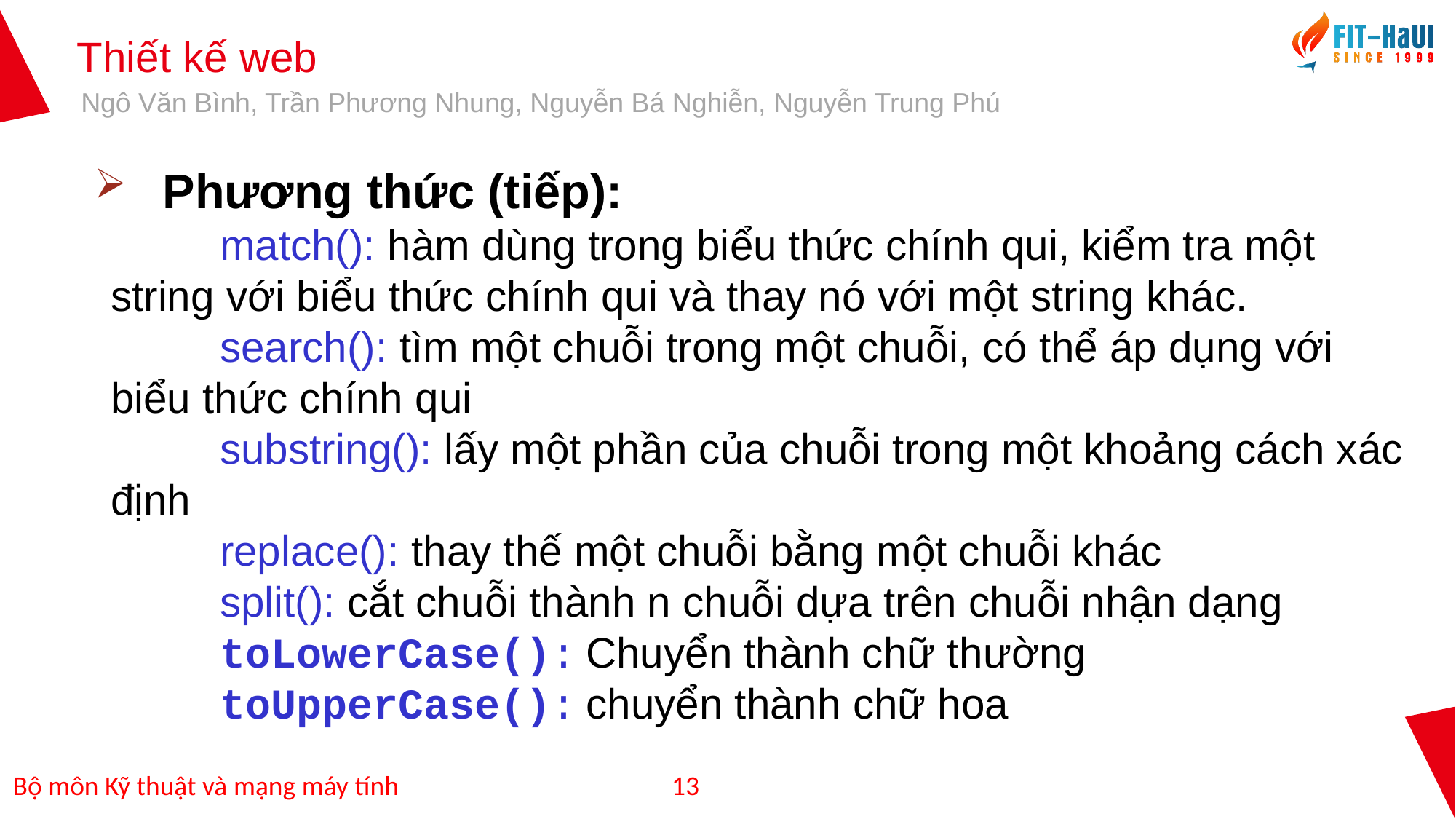

Phương thức (tiếp):
	match(): hàm dùng trong biểu thức chính qui, kiểm tra một string với biểu thức chính qui và thay nó với một string khác.
	search(): tìm một chuỗi trong một chuỗi, có thể áp dụng với biểu thức chính qui
	substring(): lấy một phần của chuỗi trong một khoảng cách xác định
	replace(): thay thế một chuỗi bằng một chuỗi khác
	split(): cắt chuỗi thành n chuỗi dựa trên chuỗi nhận dạng
	toLowerCase(): Chuyển thành chữ thường
	toUpperCase(): chuyển thành chữ hoa